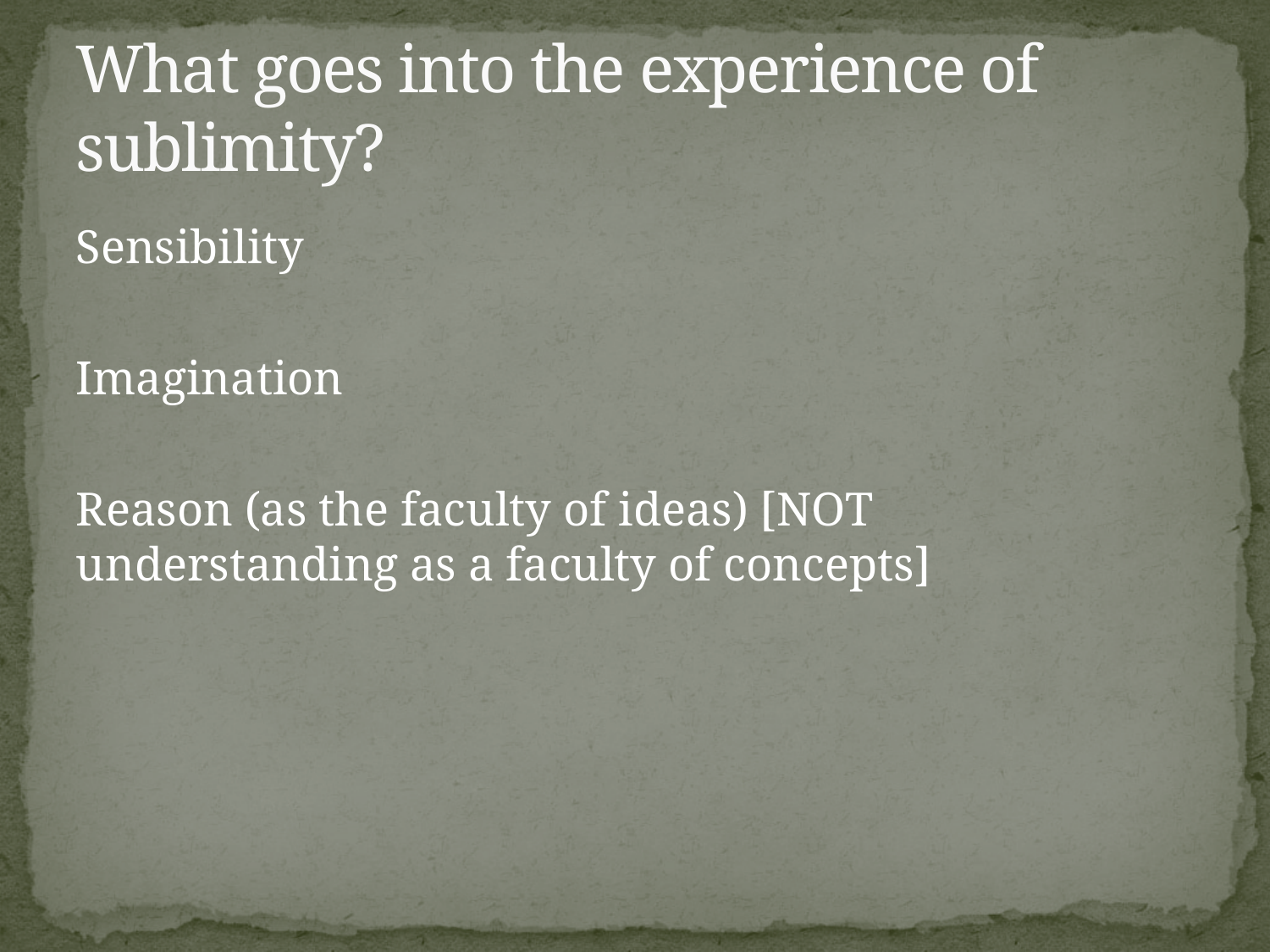

# What goes into the experience of sublimity?
Sensibility

Imagination

Reason (as the faculty of ideas) [NOT understanding as a faculty of concepts]